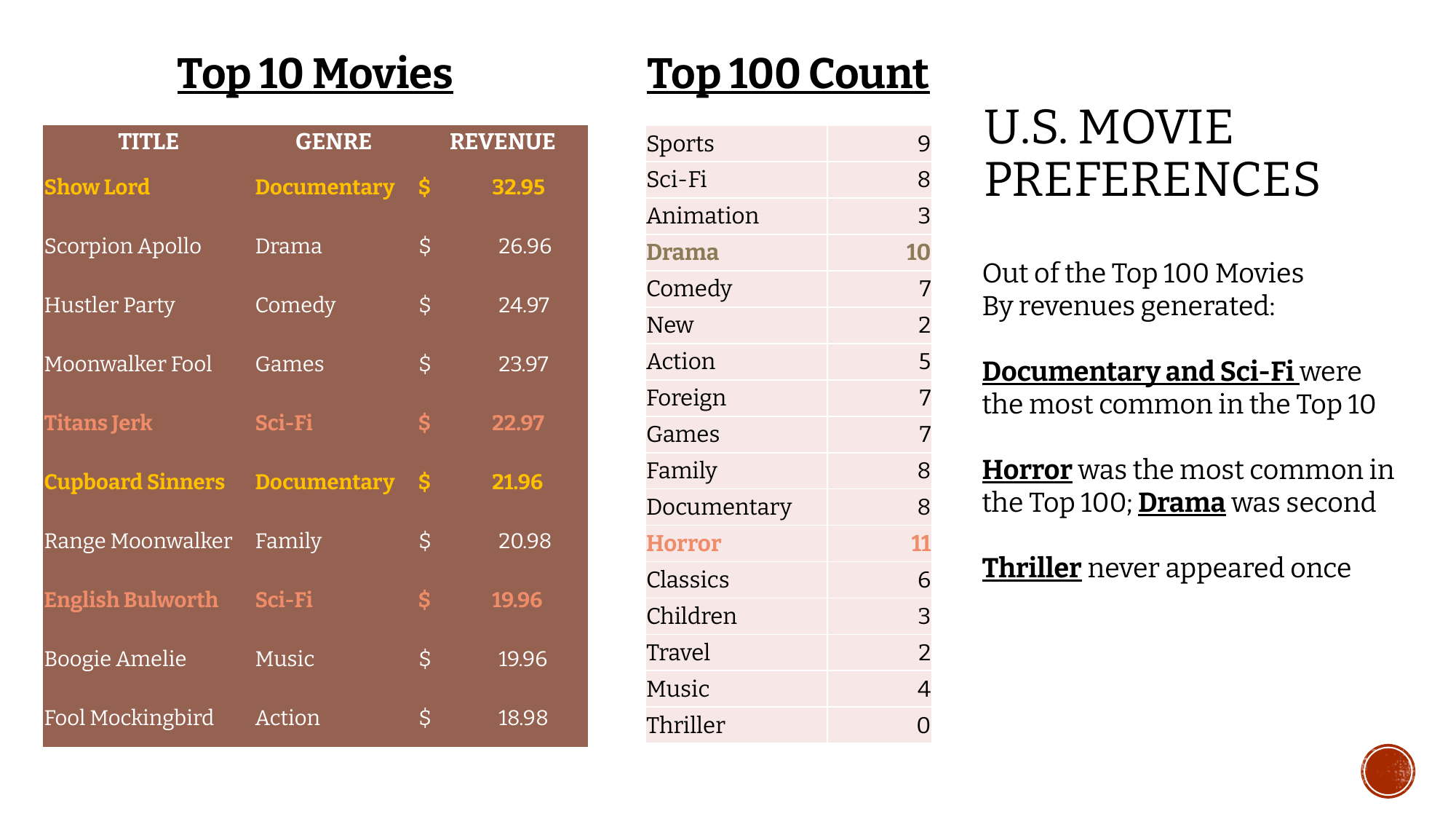

Top 10 Movies
Top 100 Count
# U.S. Movie Preferences
| TITLE | GENRE | REVENUE |
| --- | --- | --- |
| Show Lord | Documentary | $ 32.95 |
| Scorpion Apollo | Drama | $ 26.96 |
| Hustler Party | Comedy | $ 24.97 |
| Moonwalker Fool | Games | $ 23.97 |
| Titans Jerk | Sci-Fi | $ 22.97 |
| Cupboard Sinners | Documentary | $ 21.96 |
| Range Moonwalker | Family | $ 20.98 |
| English Bulworth | Sci-Fi | $ 19.96 |
| Boogie Amelie | Music | $ 19.96 |
| Fool Mockingbird | Action | $ 18.98 |
| Sports | 9 |
| --- | --- |
| Sci-Fi | 8 |
| Animation | 3 |
| Drama | 10 |
| Comedy | 7 |
| New | 2 |
| Action | 5 |
| Foreign | 7 |
| Games | 7 |
| Family | 8 |
| Documentary | 8 |
| Horror | 11 |
| Classics | 6 |
| Children | 3 |
| Travel | 2 |
| Music | 4 |
| Thriller | 0 |
Out of the Top 100 Movies
By revenues generated:

Documentary and Sci-Fi were
the most common in the Top 10

Horror was the most common in
the Top 100; Drama was second

Thriller never appeared once